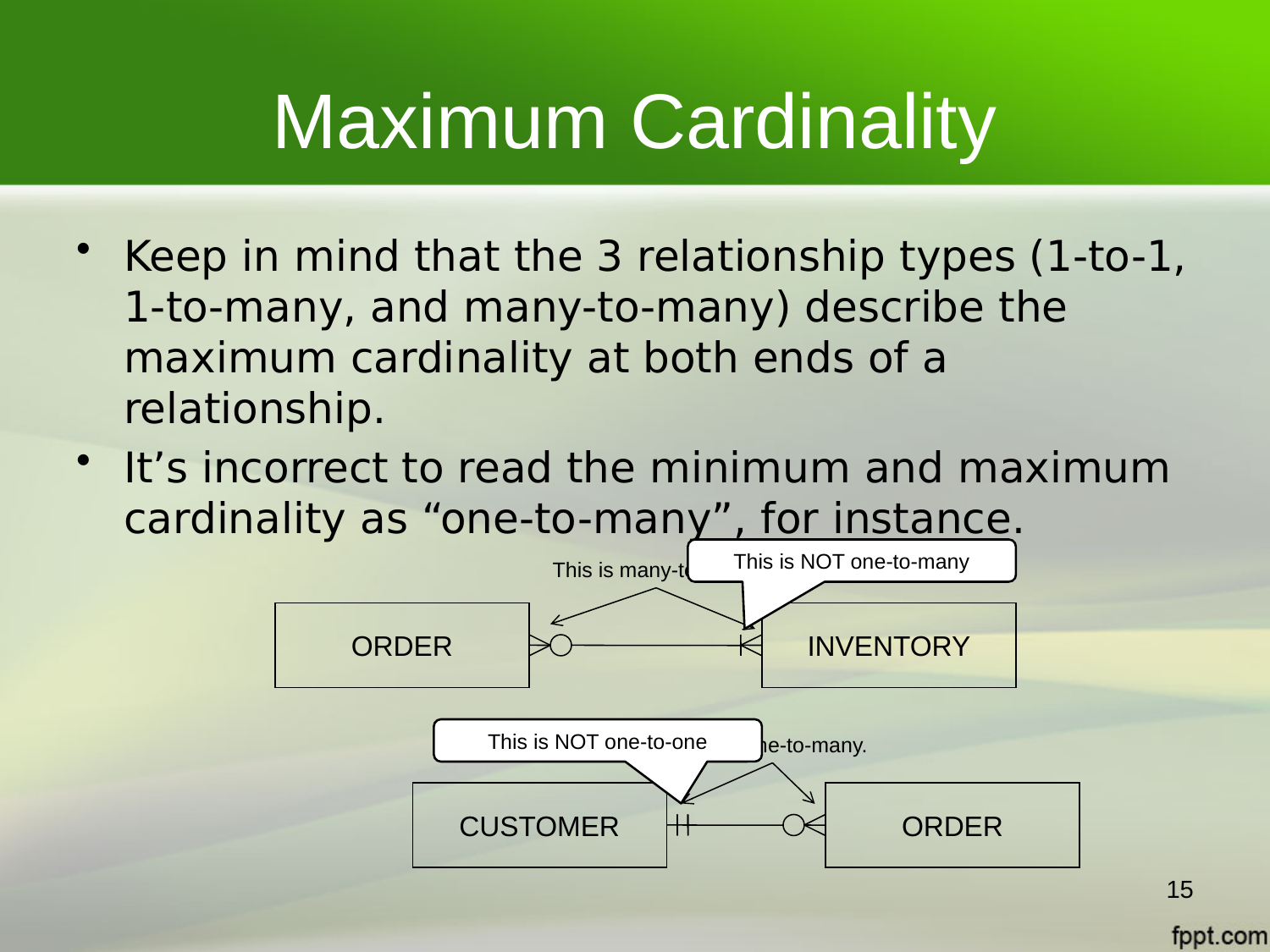

# Maximum Cardinality
Keep in mind that the 3 relationship types (1-to-1, 1-to-many, and many-to-many) describe the maximum cardinality at both ends of a relationship.
It’s incorrect to read the minimum and maximum cardinality as “one-to-many”, for instance.

This is NOT one-to-many
This is many-to-many.
ORDER
INVENTORY

This is NOT one-to-one
This is one-to-many.
CUSTOMER
ORDER

15